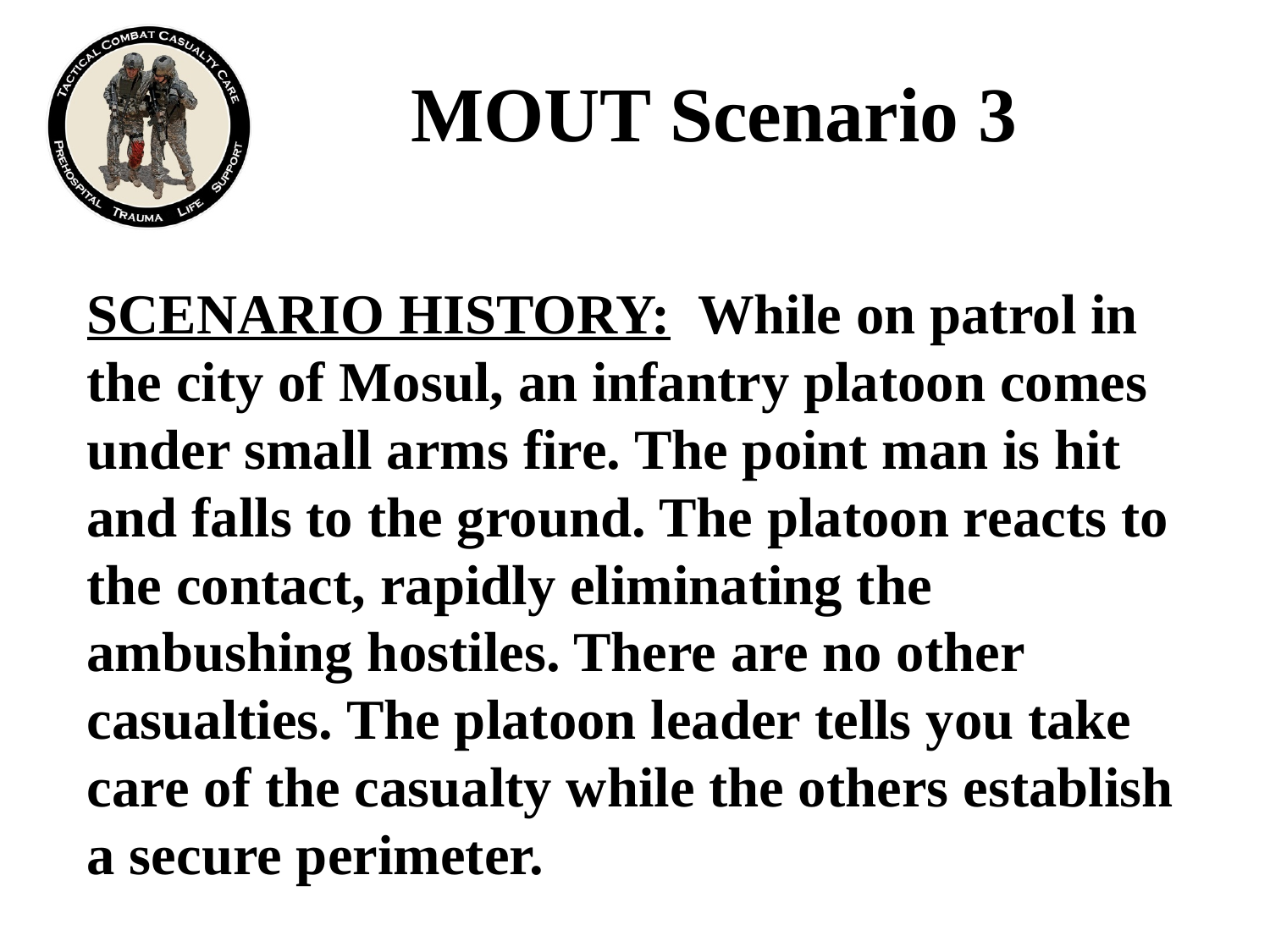

# MOUT Scenario 3
SCENARIO HISTORY:  While on patrol in the city of Mosul, an infantry platoon comes under small arms fire. The point man is hit and falls to the ground. The platoon reacts to the contact, rapidly eliminating the ambushing hostiles. There are no other casualties. The platoon leader tells you take care of the casualty while the others establish a secure perimeter.